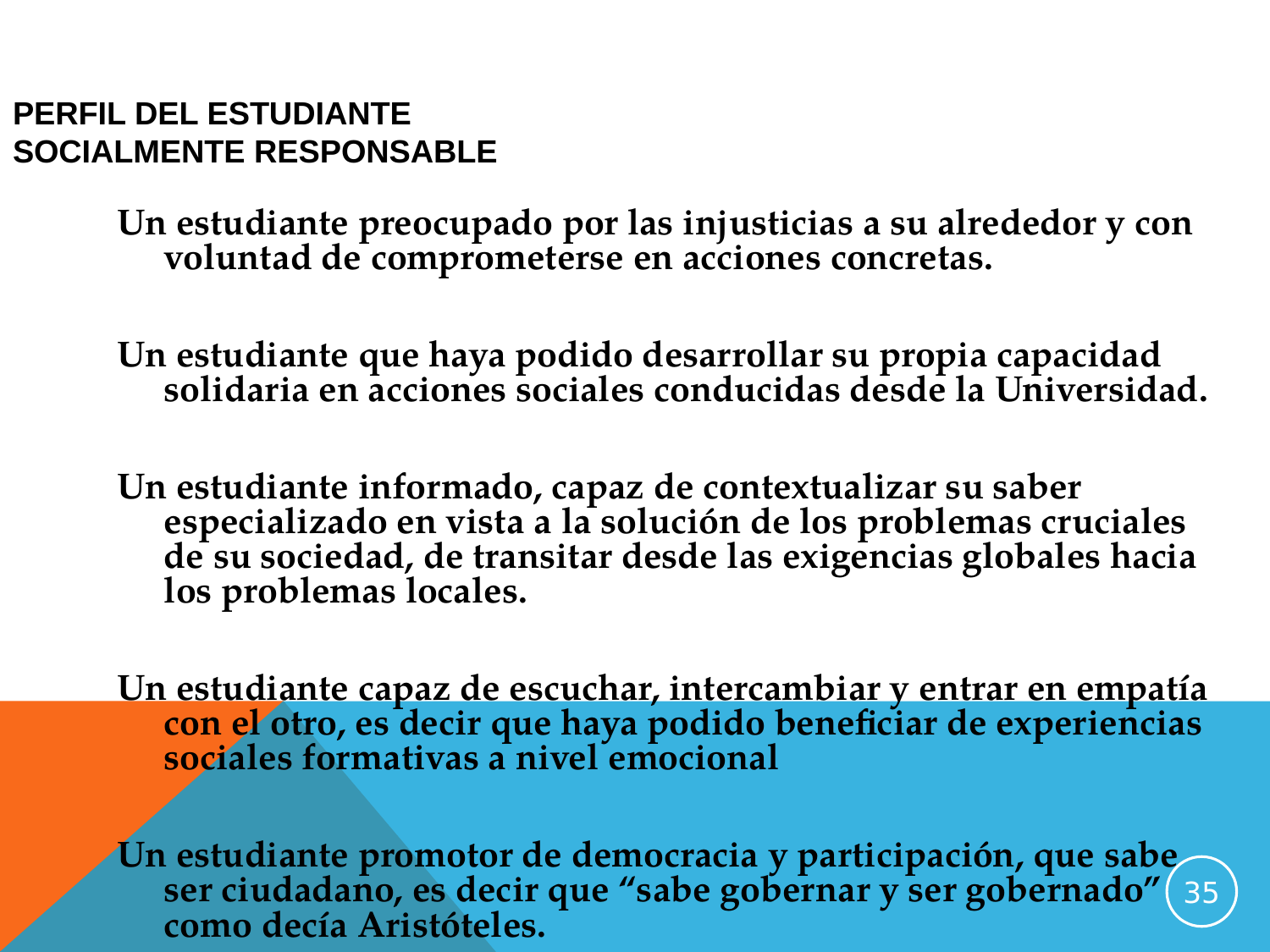

# Perfil del estudiante Socialmente Responsable
Un estudiante preocupado por las injusticias a su alrededor y con voluntad de comprometerse en acciones concretas.

Un estudiante que haya podido desarrollar su propia capacidad solidaria en acciones sociales conducidas desde la Universidad.

Un estudiante informado, capaz de contextualizar su saber especializado en vista a la solución de los problemas cruciales de su sociedad, de transitar desde las exigencias globales hacia los problemas locales.

Un estudiante capaz de escuchar, intercambiar y entrar en empatía con el otro, es decir que haya podido beneficiar de experiencias sociales formativas a nivel emocional

Un estudiante promotor de democracia y participación, que sabe ser ciudadano, es decir que “sabe gobernar y ser gobernado” como decía Aristóteles.

35